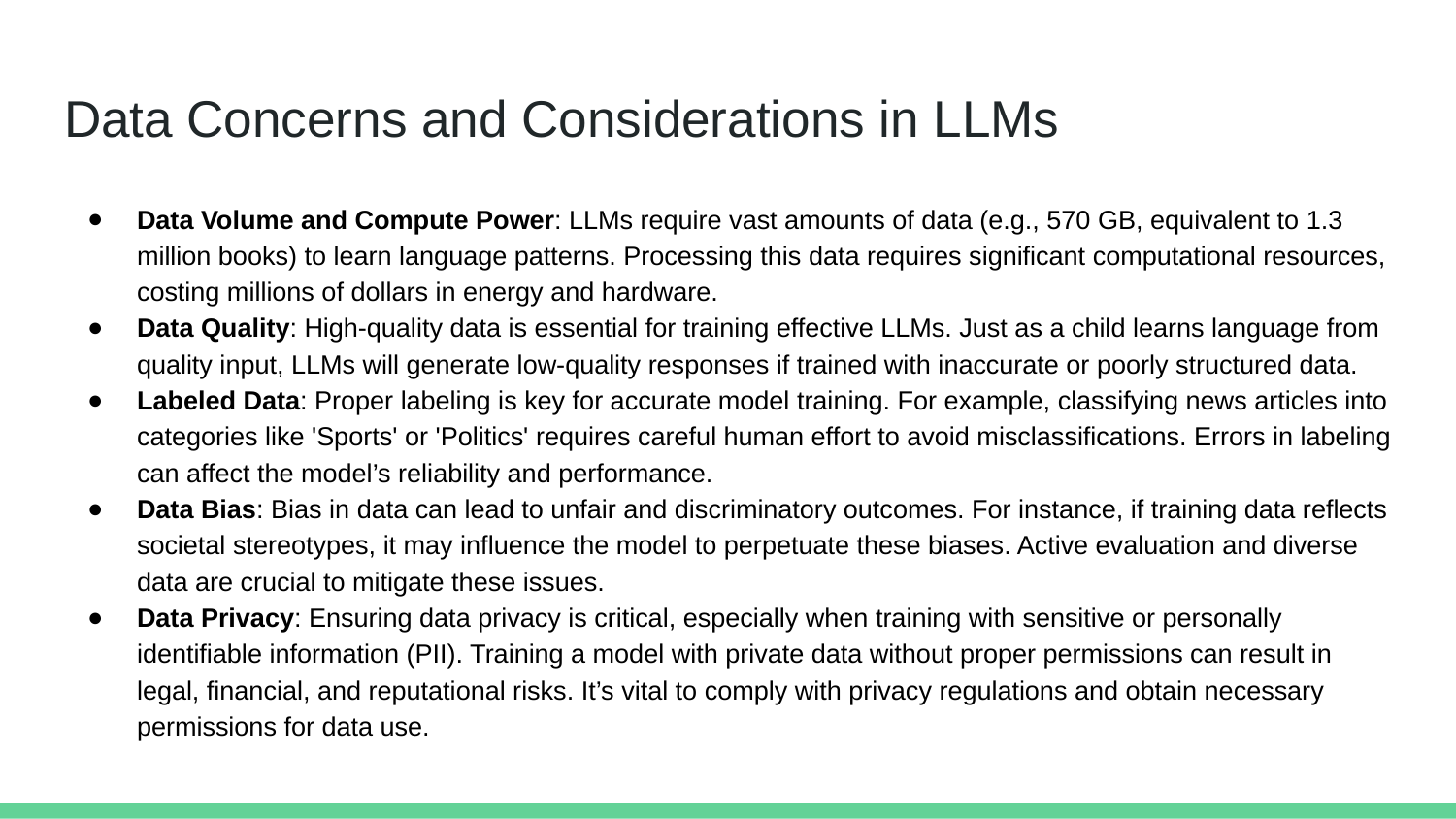

# Data Concerns and Considerations in LLMs
Data Volume and Compute Power: LLMs require vast amounts of data (e.g., 570 GB, equivalent to 1.3 million books) to learn language patterns. Processing this data requires significant computational resources, costing millions of dollars in energy and hardware.
Data Quality: High-quality data is essential for training effective LLMs. Just as a child learns language from quality input, LLMs will generate low-quality responses if trained with inaccurate or poorly structured data.
Labeled Data: Proper labeling is key for accurate model training. For example, classifying news articles into categories like 'Sports' or 'Politics' requires careful human effort to avoid misclassifications. Errors in labeling can affect the model’s reliability and performance.
Data Bias: Bias in data can lead to unfair and discriminatory outcomes. For instance, if training data reflects societal stereotypes, it may influence the model to perpetuate these biases. Active evaluation and diverse data are crucial to mitigate these issues.
Data Privacy: Ensuring data privacy is critical, especially when training with sensitive or personally identifiable information (PII). Training a model with private data without proper permissions can result in legal, financial, and reputational risks. It’s vital to comply with privacy regulations and obtain necessary permissions for data use.